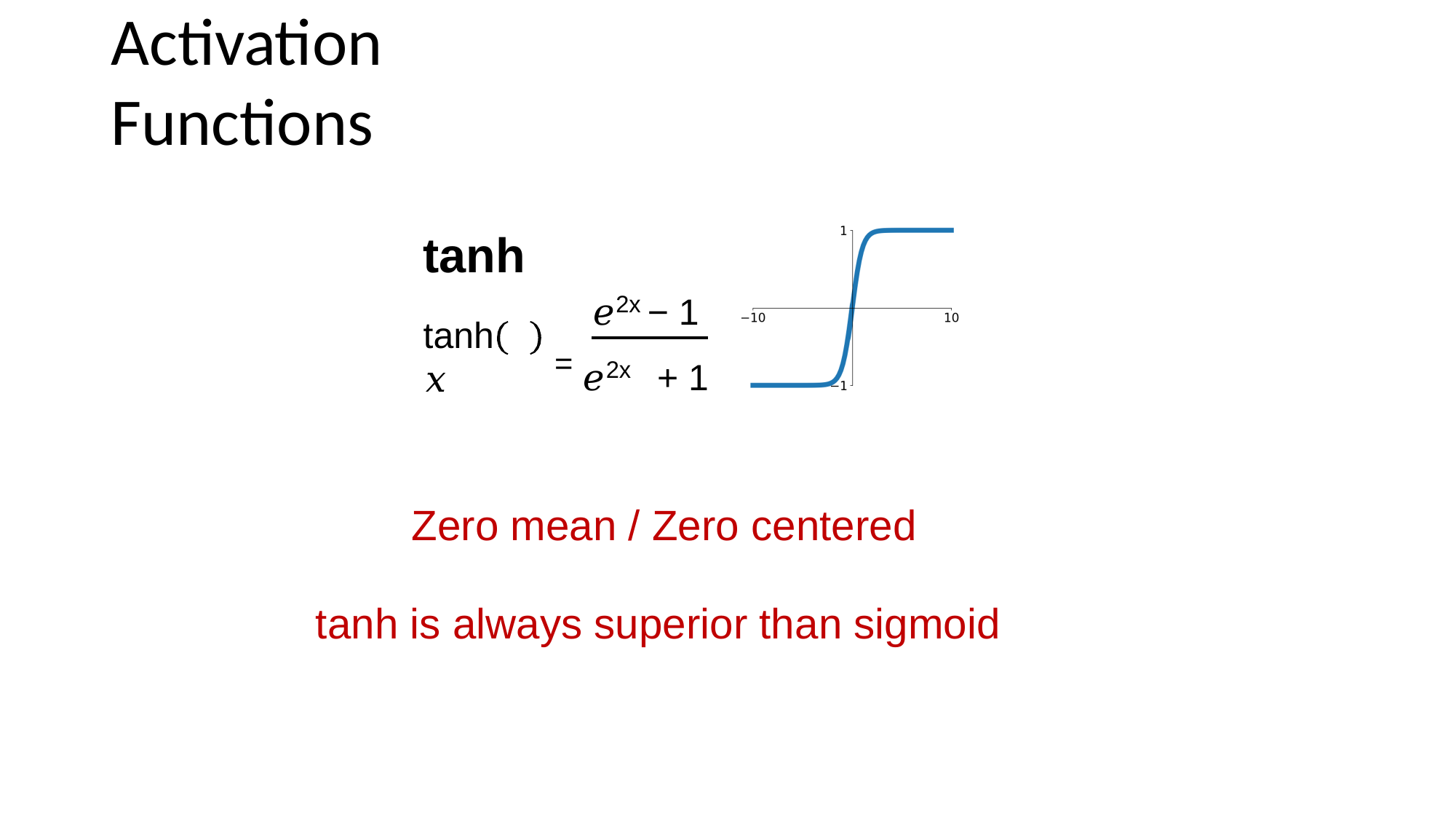

# Activation Functions
tanh
tanh 𝑥

𝑒2x − 1

= 𝑒2x    + 1

Zero mean / Zero centered
tanh is always superior than sigmoid